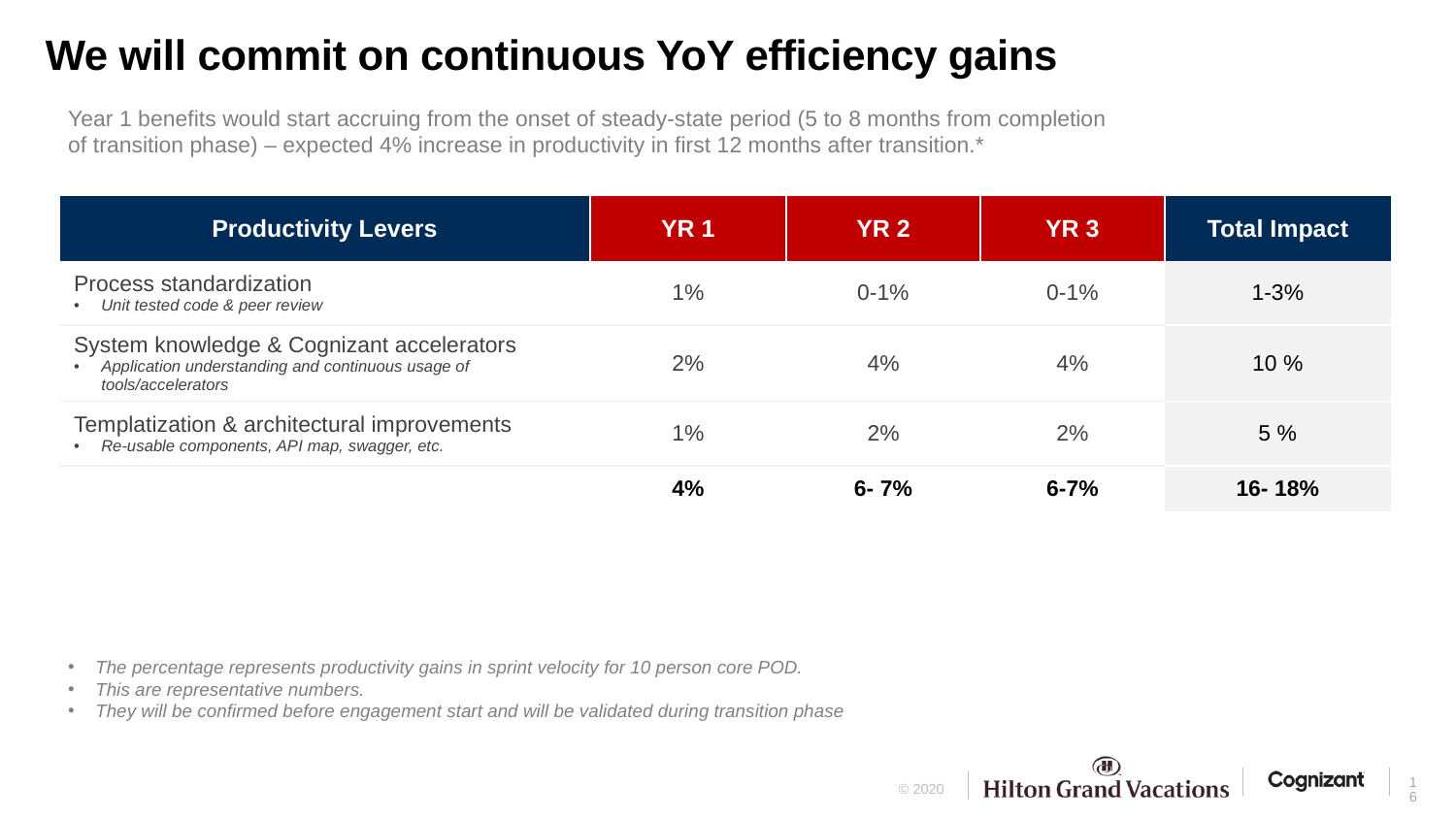

# We will commit on continuous YoY efficiency gains
Year 1 benefits would start accruing from the onset of steady-state period (5 to 8 months from completion of transition phase) – expected 4% increase in productivity in first 12 months after transition.*
| Productivity Levers | YR 1 | YR 2 | YR 3 | Total Impact |
| --- | --- | --- | --- | --- |
| Process standardization Unit tested code & peer review | 1% | 0-1% | 0-1% | 1-3% |
| System knowledge & Cognizant accelerators Application understanding and continuous usage of tools/accelerators | 2% | 4% | 4% | 10 % |
| Templatization & architectural improvements Re-usable components, API map, swagger, etc. | 1% | 2% | 2% | 5 % |
|  | 4% | 6- 7% | 6-7% | 16- 18% |
The percentage represents productivity gains in sprint velocity for 10 person core POD.
This are representative numbers.
They will be confirmed before engagement start and will be validated during transition phase
16
© 2020